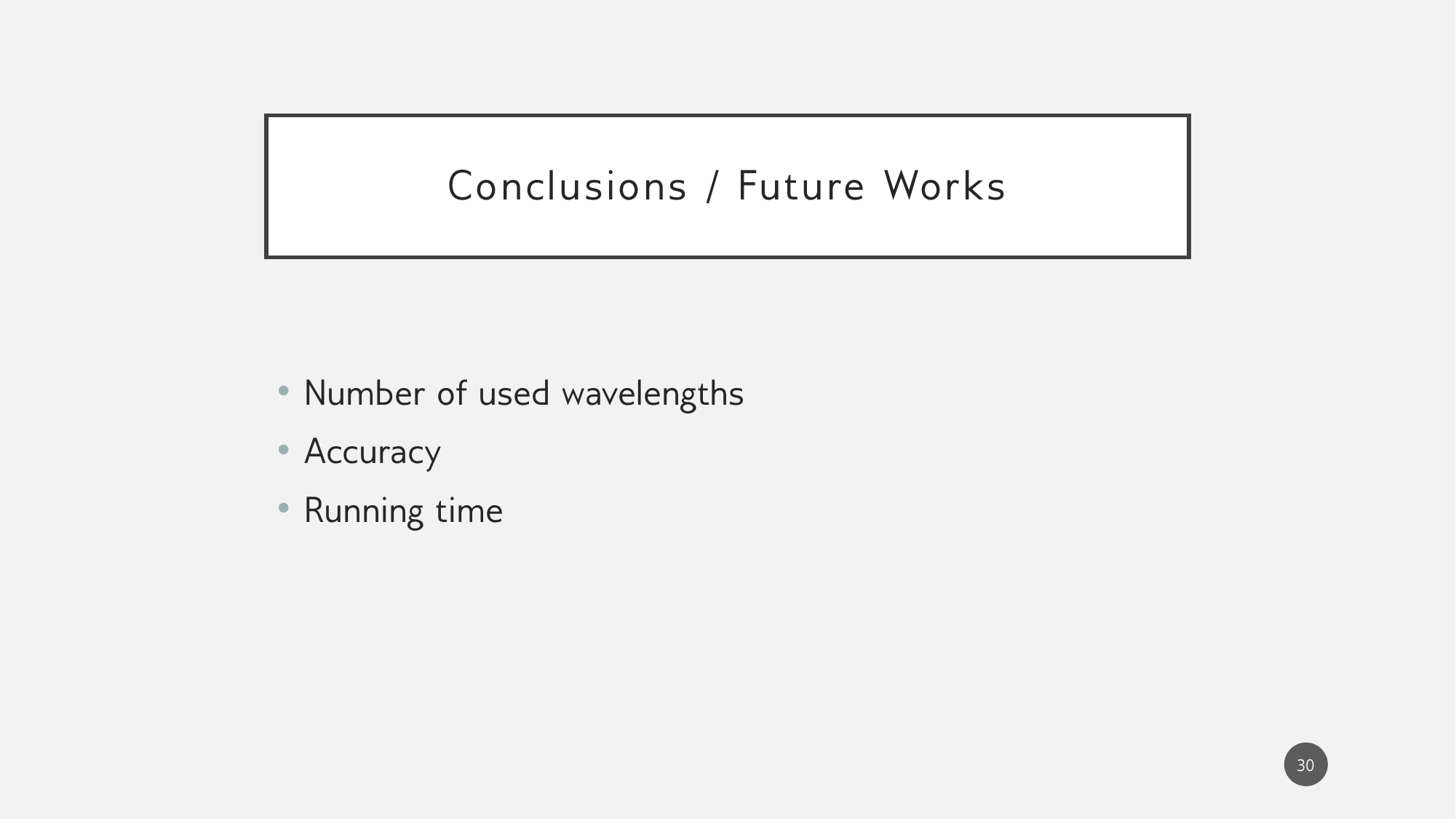

# Conclusions / Future Works

Number of used wavelengths
Accuracy
Running time

30